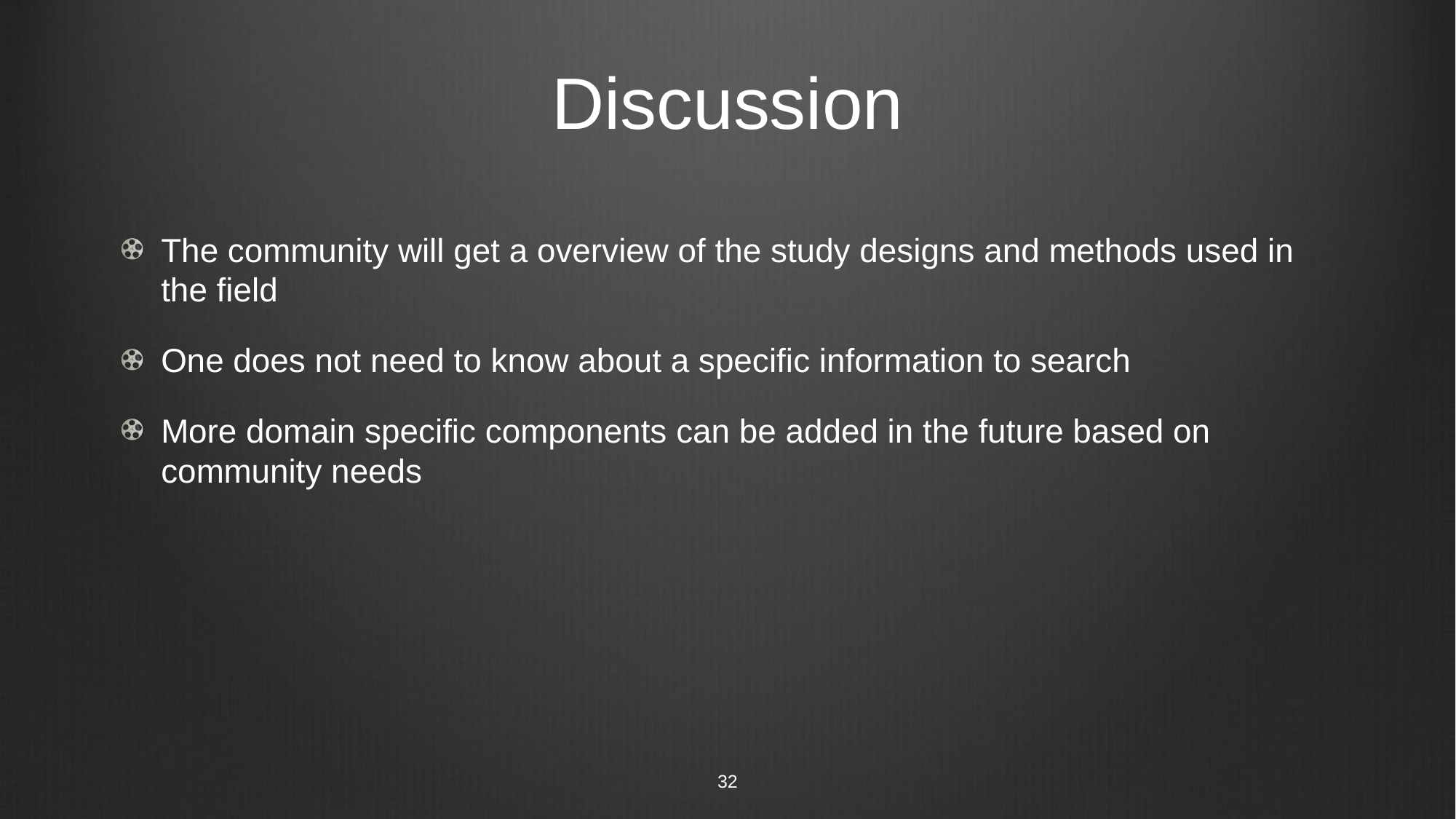

# Discussion
The community will get a overview of the study designs and methods used in the field
One does not need to know about a specific information to search
More domain specific components can be added in the future based on community needs
32